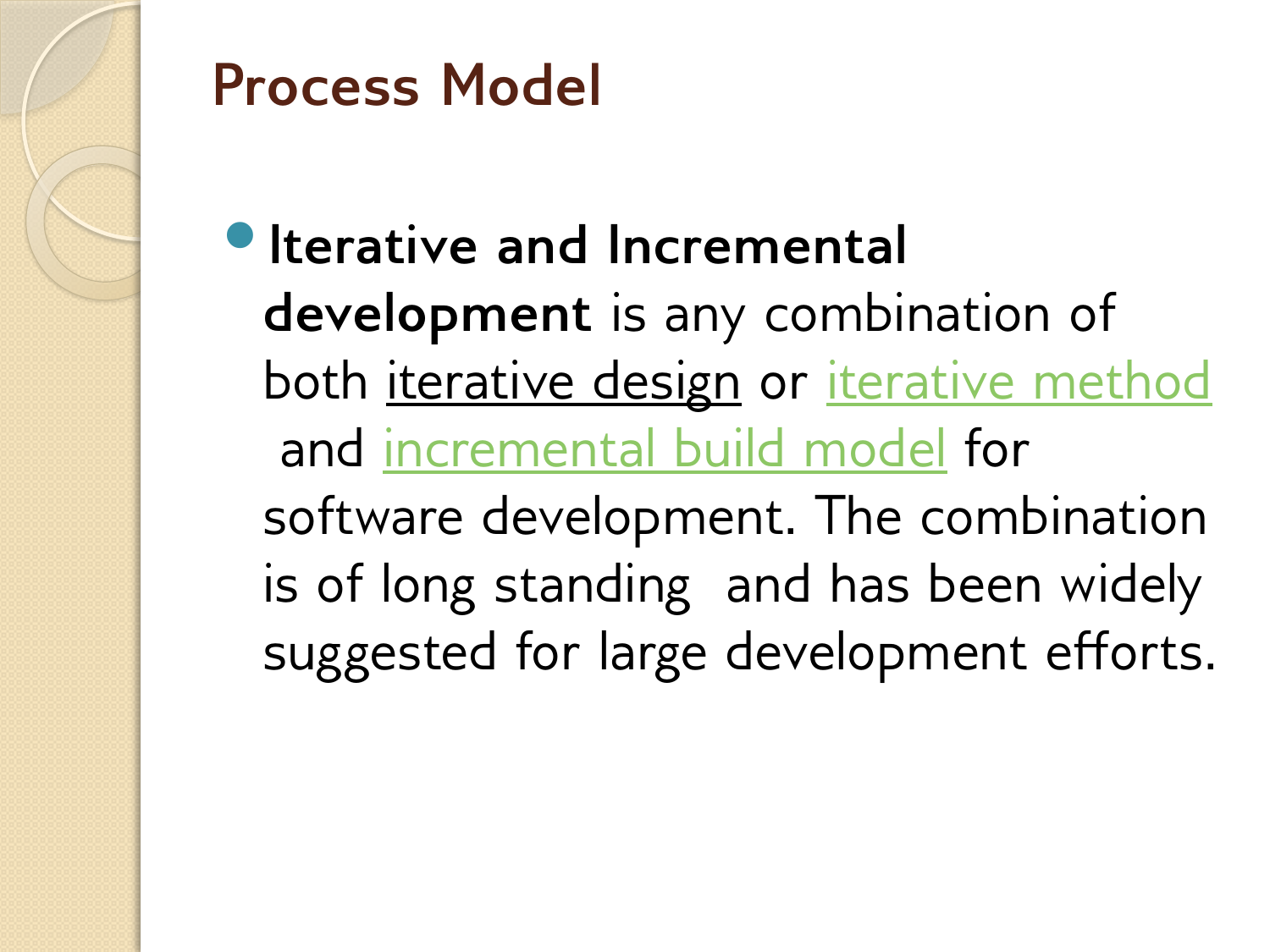

# Process Model
Iterative and Incremental development is any combination of both iterative design or iterative method and incremental build model for software development. The combination is of long standing  and has been widely suggested for large development efforts.